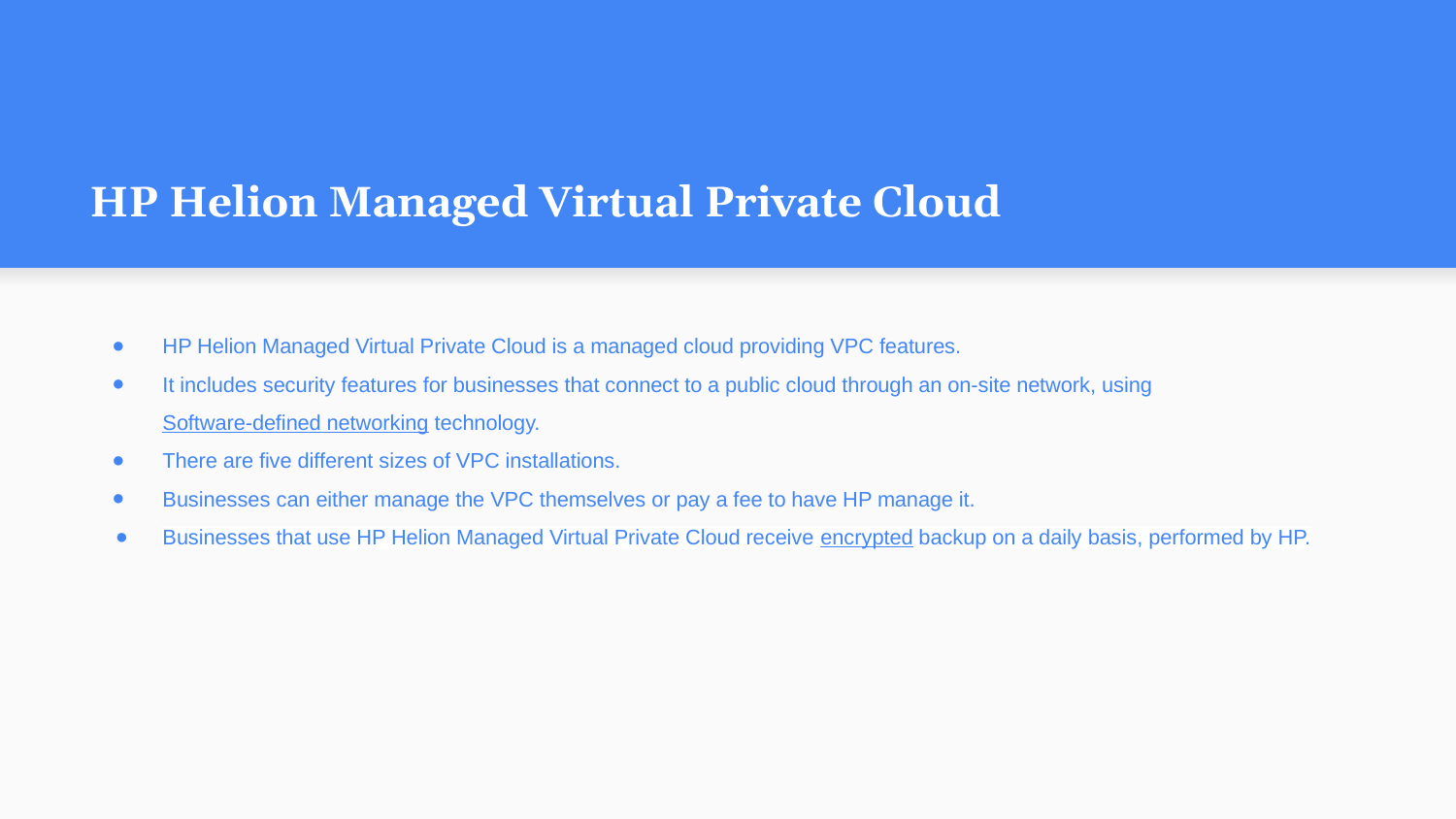

# HP Helion Managed Virtual Private Cloud
HP Helion Managed Virtual Private Cloud is a managed cloud providing VPC features.
It includes security features for businesses that connect to a public cloud through an on-site network, using Software-defined networking technology.
There are five different sizes of VPC installations.
Businesses can either manage the VPC themselves or pay a fee to have HP manage it.
Businesses that use HP Helion Managed Virtual Private Cloud receive encrypted backup on a daily basis, performed by HP.